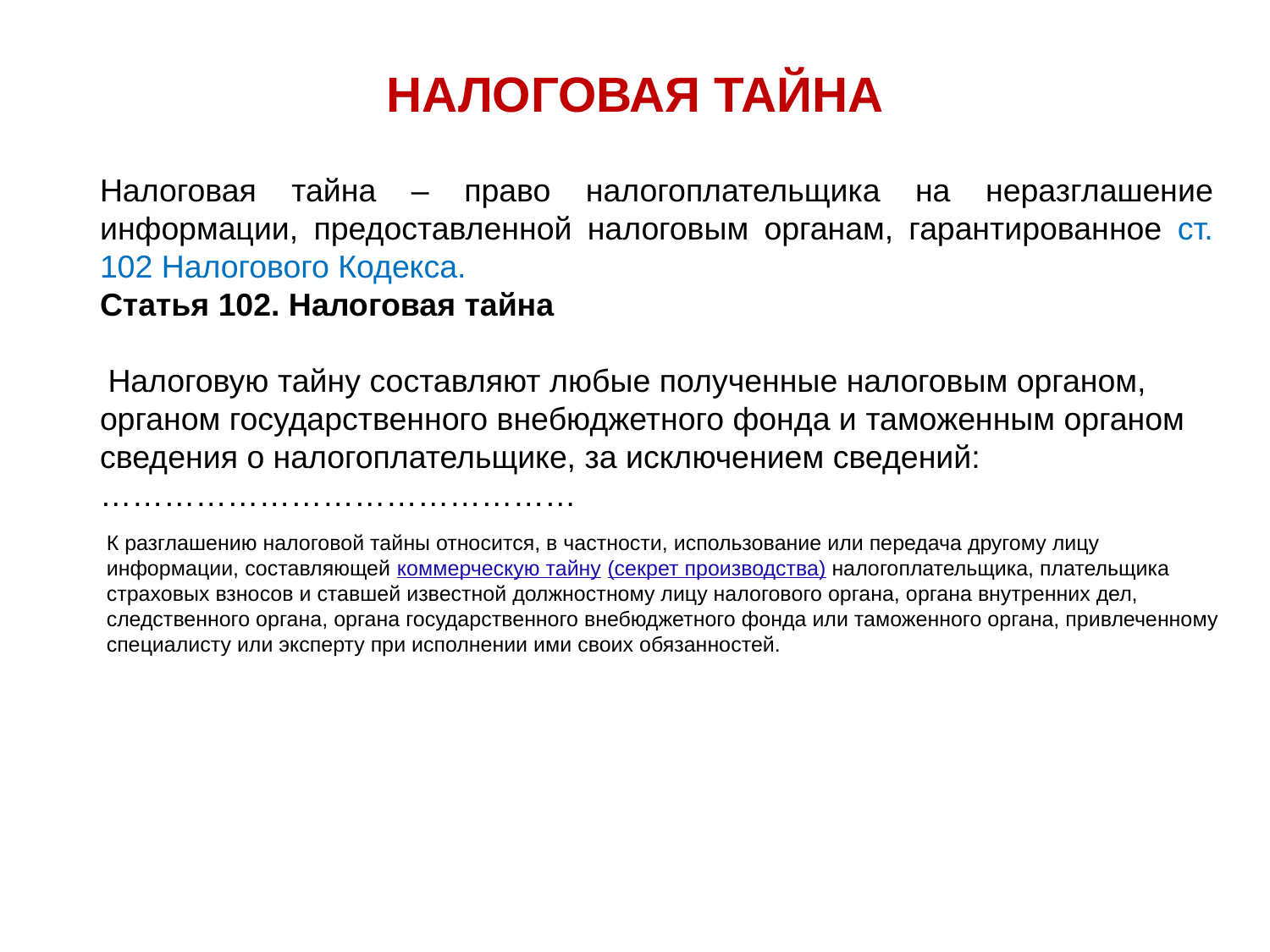

# НАЛОГОВАЯ ТАЙНА
Налоговая тайна – право налогоплательщика на неразглашение информации, предоставленной налоговым органам, гарантированное ст. 102 Налогового Кодекса.
Статья 102. Налоговая тайна
 Налоговую тайну составляют любые полученные налоговым органом, органом государственного внебюджетного фонда и таможенным органом сведения о налогоплательщике, за исключением сведений:………………………………………
К разглашению налоговой тайны относится, в частности, использование или передача другому лицу информации, составляющей коммерческую тайну (секрет производства) налогоплательщика, плательщика страховых взносов и ставшей известной должностному лицу налогового органа, органа внутренних дел, следственного органа, органа государственного внебюджетного фонда или таможенного органа, привлеченному специалисту или эксперту при исполнении ими своих обязанностей.